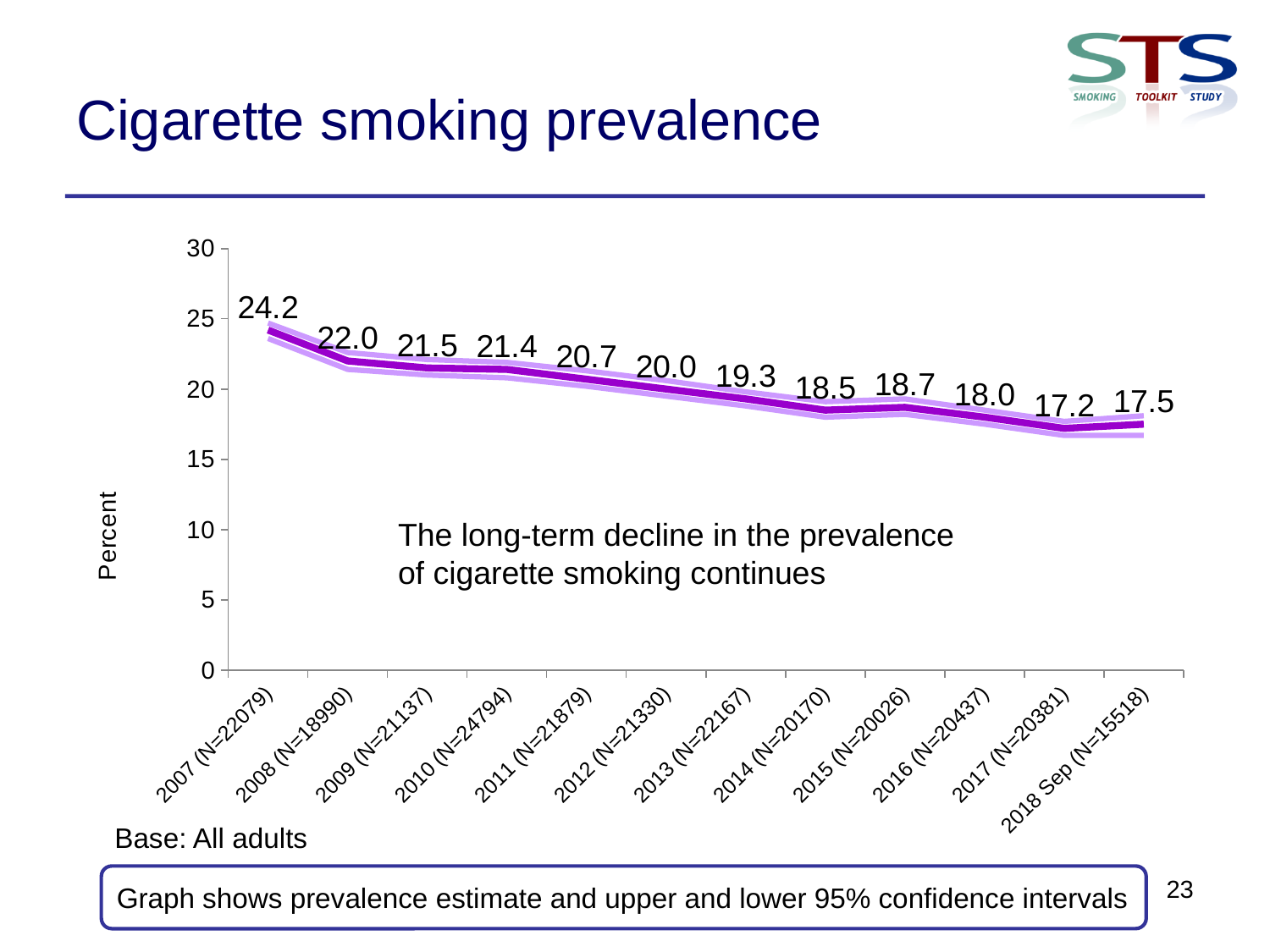

# Cigarette smoking prevalence

### Chart

| Category | Value | Upper 95% CI | Lower 95% CI |
|---|---|---|---|
| 2007 (N=22079) | 24.2 | 24.7 | 23.6 |
| 2008 (N=18990) | 22.0 | 22.6 | 21.4 |
| 2009 (N=21137) | 21.5 | 22.1 | 21.0 |
| 2010 (N=24794) | 21.4 | 21.9 | 20.8 |
| 2011 (N=21879) | 20.7 | 21.3 | 20.2 |
| 2012 (N=21330) | 20.0 | 20.6 | 19.5 |
| 2013 (N=22167) | 19.3 | 19.8 | 18.8 |
| 2014 (N=20170) | 18.5 | 19.1 | 18.0 |
| 2015 (N=20026) | 18.7 | 19.3 | 18.2 |
| 2016 (N=20437) | 18.0 | 18.5 | 17.5 |
| 2017 (N=20381) | 17.2 | 17.7 | 16.7 |
| 2018 Sep (N=15518) | 17.5 | 18.1 | 16.7 |
The long-term decline in the prevalence of cigarette smoking continues
Base: All adults
Graph shows prevalence estimate and upper and lower 95% confidence intervals
23